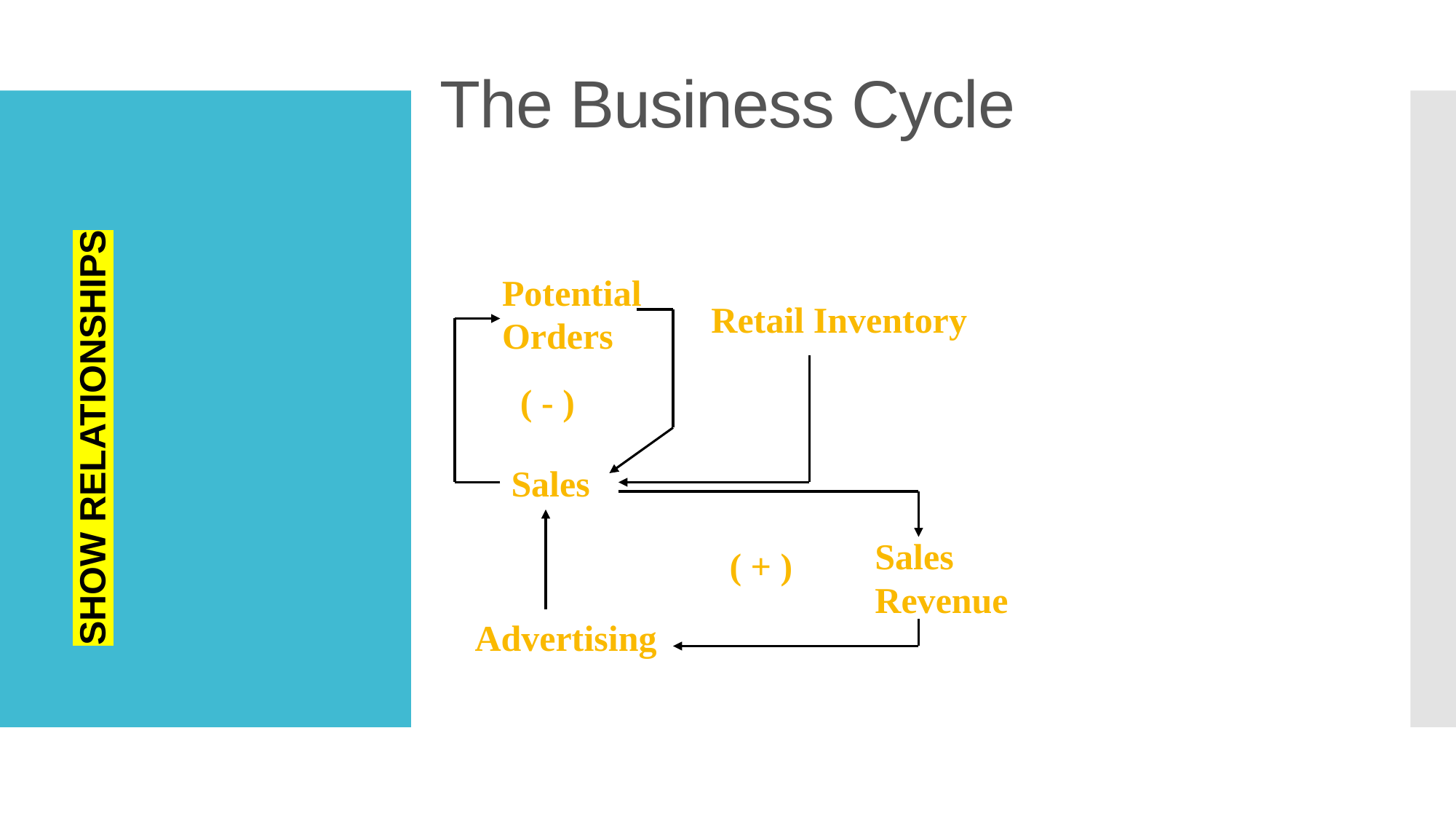

# The Business Cycle
SHOW RELATIONSHIPS
Potential Orders
Retail Inventory
  ( - )
Sales
Sales Revenue
       ( + )
Advertising